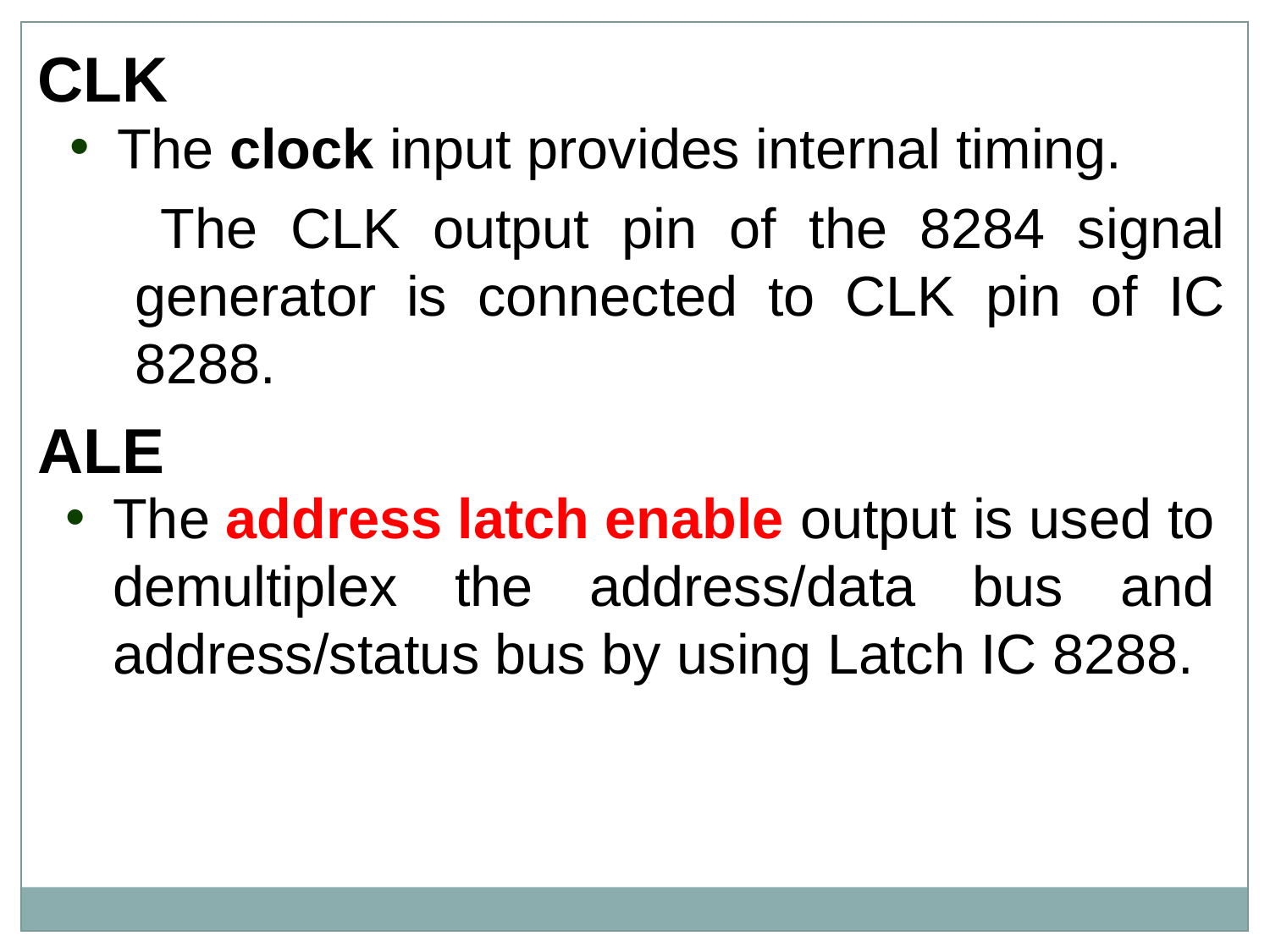

CLK
The clock input provides internal timing.
  The CLK output pin of the 8284 signal generator is connected to CLK pin of IC 8288.
ALE
The address latch enable output is used to demultiplex the address/data bus and address/status bus by using Latch IC 8288.